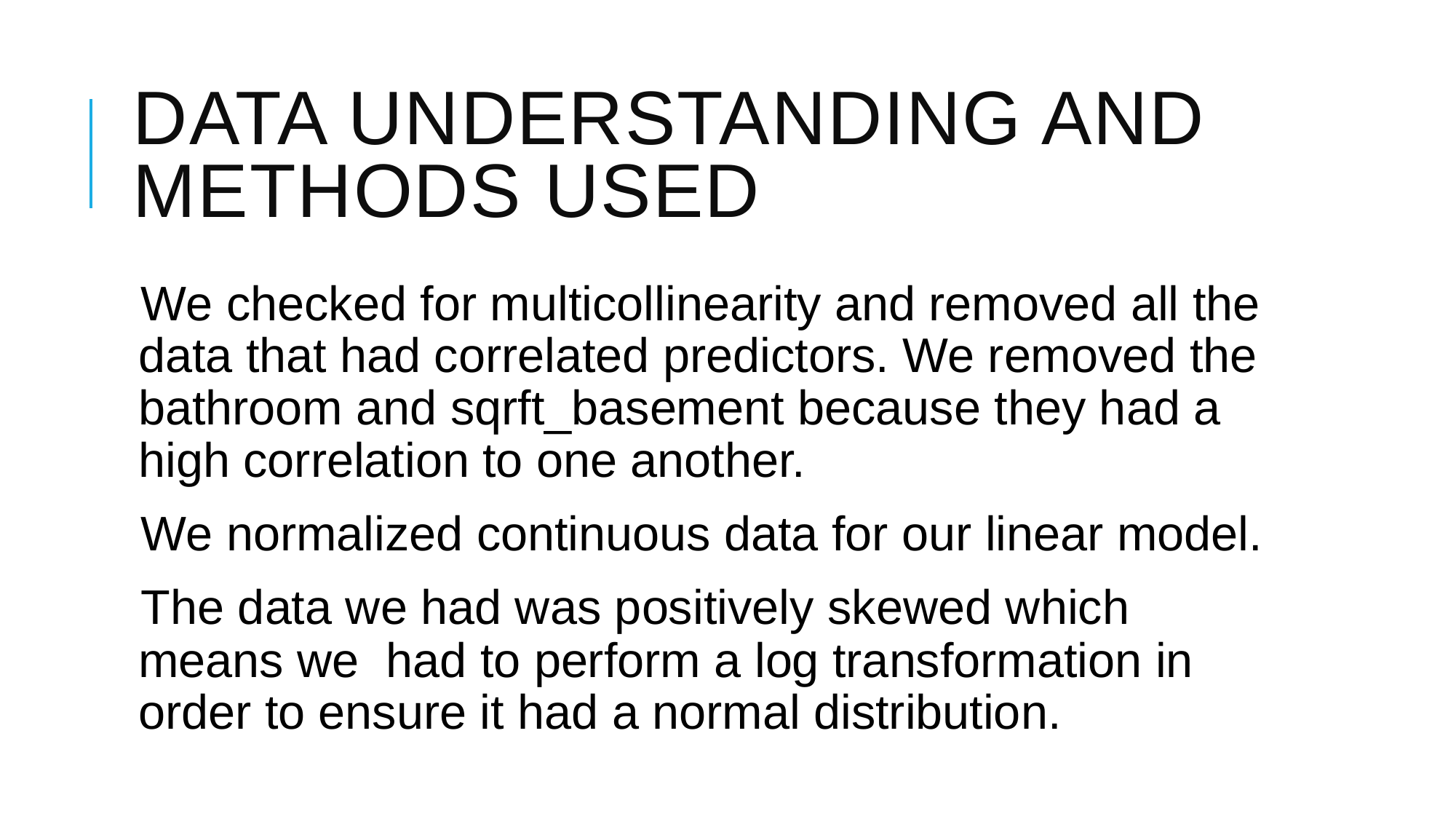

# Data Understanding and Methods Used
We checked for multicollinearity and removed all the data that had correlated predictors. We removed the bathroom and sqrft_basement because they had a high correlation to one another.
We normalized continuous data for our linear model.
The data we had was positively skewed which means we  had to perform a log transformation in order to ensure it had a normal distribution.